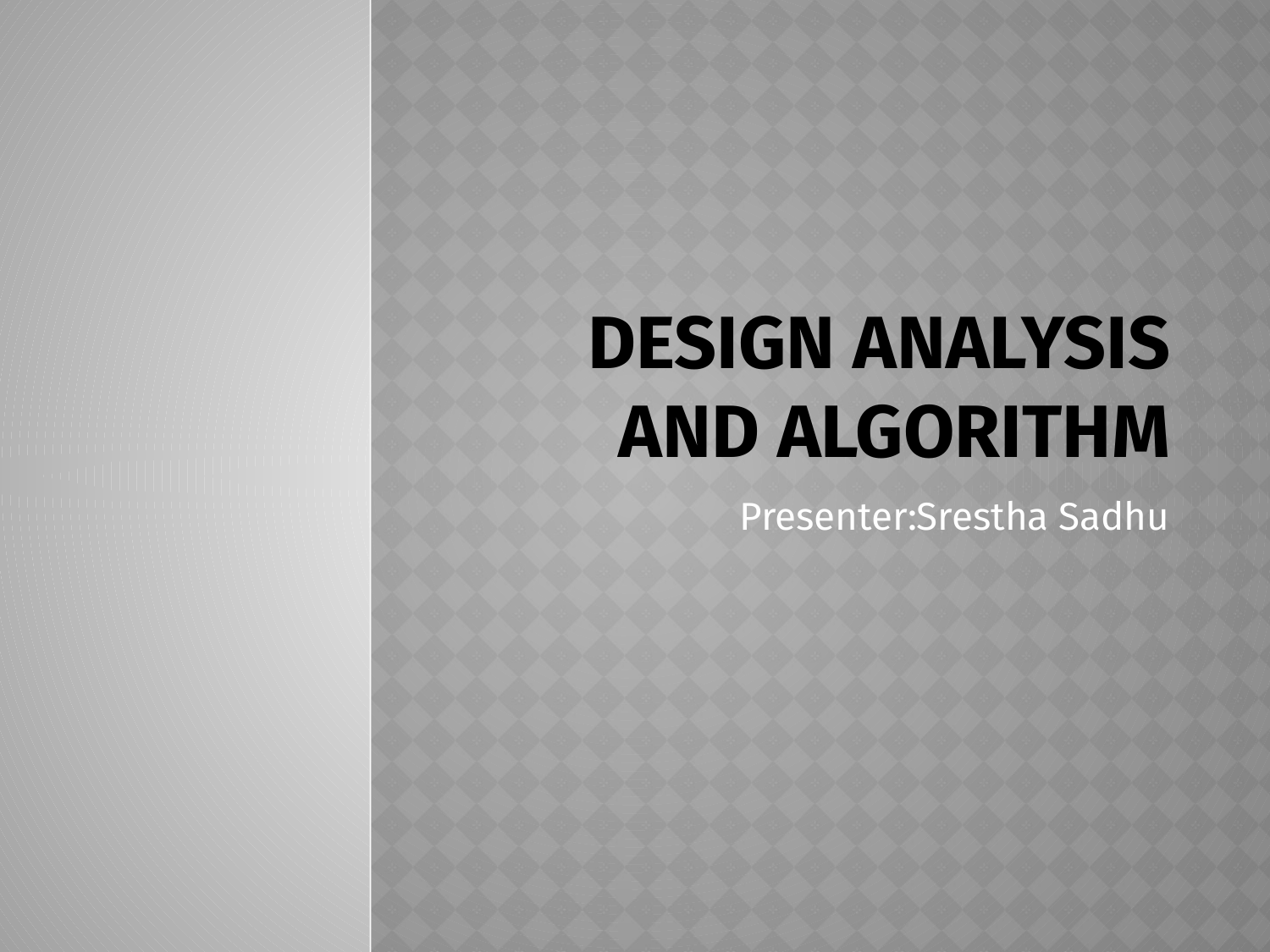

# Design analysis and algorithm
Presenter:Srestha Sadhu